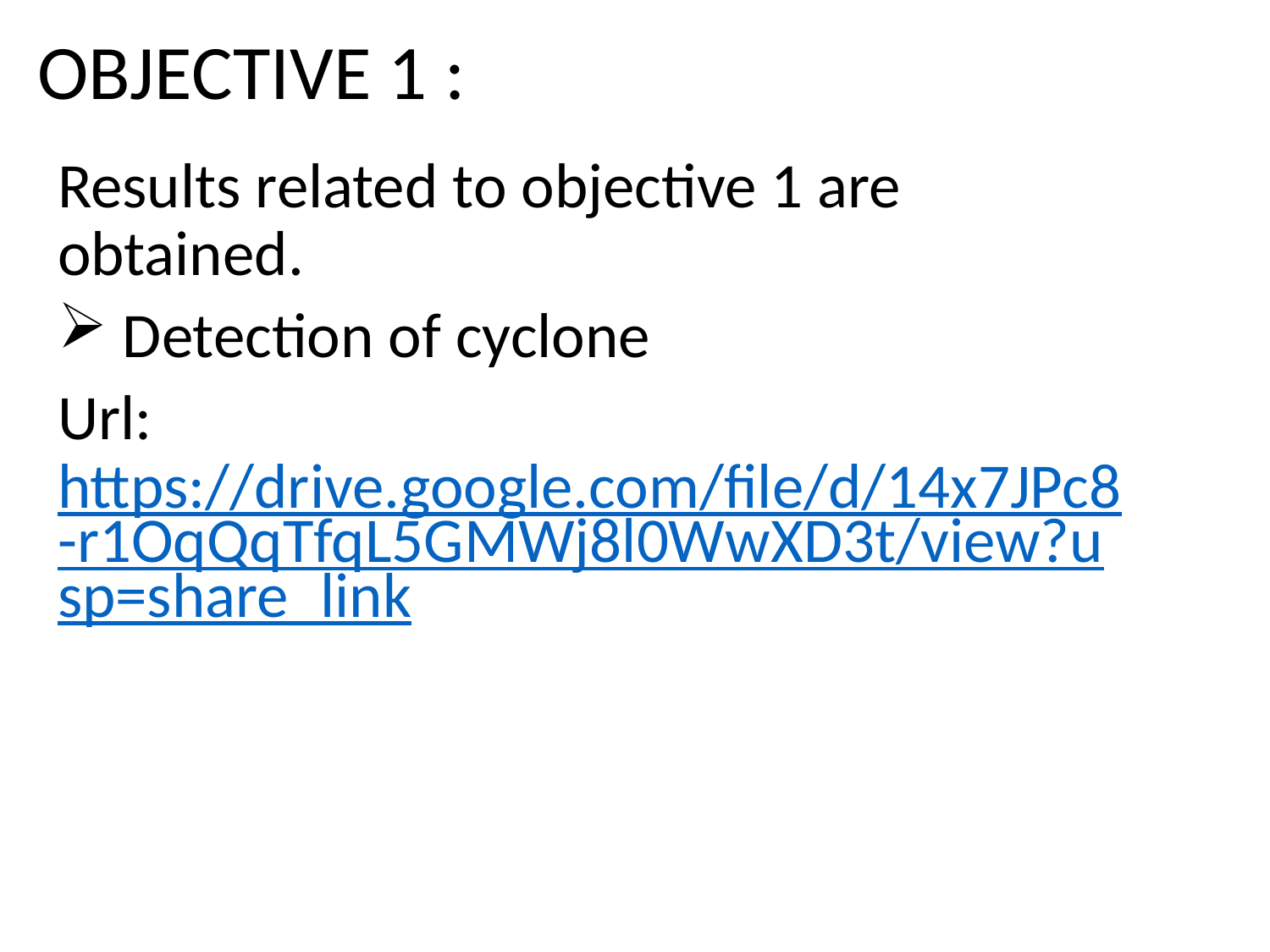

# OBJECTIVE 1 :
Results related to objective 1 are obtained.
 Detection of cyclone
Url: https://drive.google.com/file/d/14x7JPc8-r1OqQqTfqL5GMWj8l0WwXD3t/view?usp=share_link